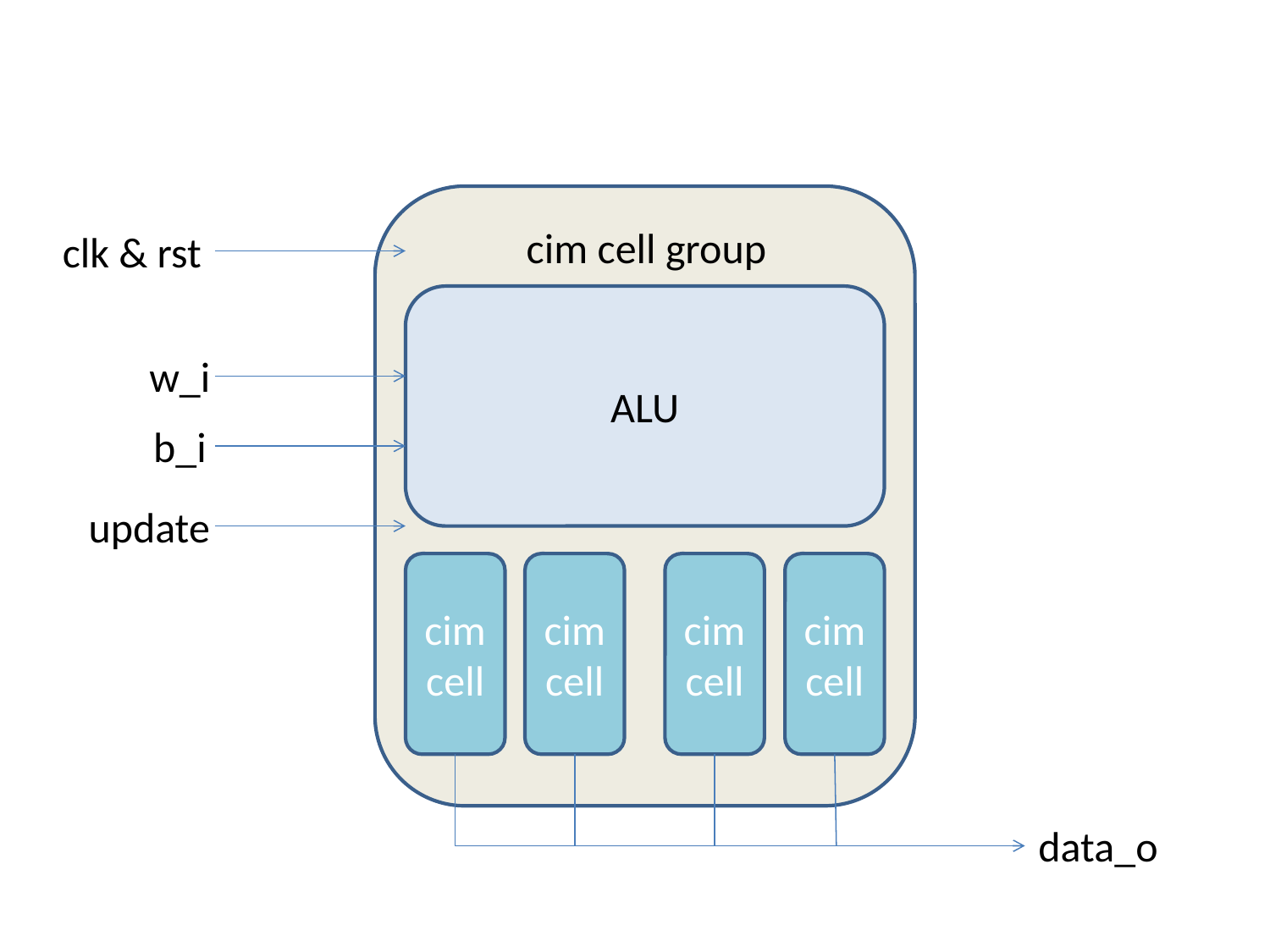

cim cell group
clk & rst
ALU
w_i
b_i
update
cim
cell
cim
cell
cim
cell
cim
cell
data_o